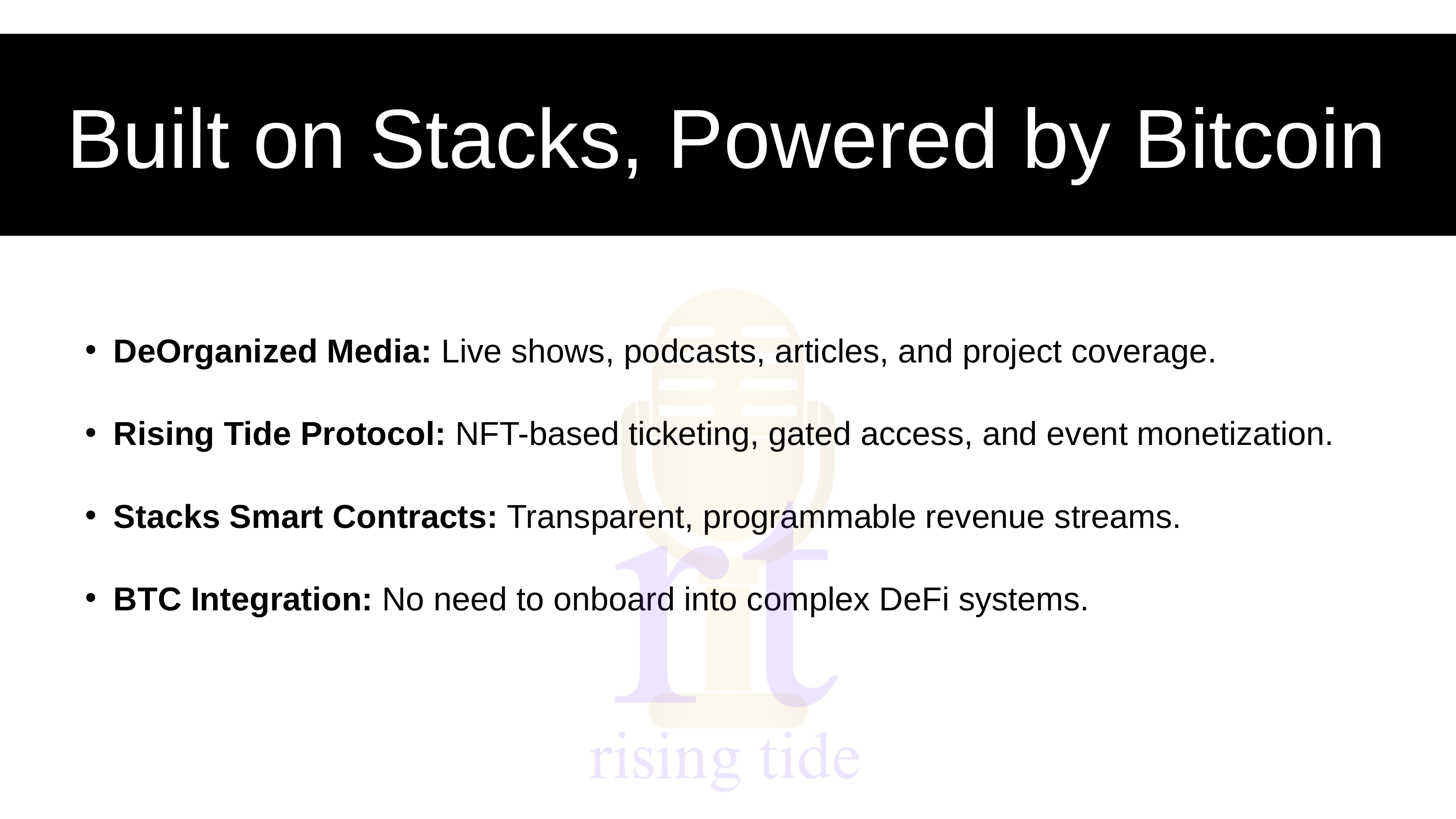

Built on Stacks, Powered by Bitcoin

DeOrganized Media: Live shows, podcasts, articles, and project coverage.
Rising Tide Protocol: NFT-based ticketing, gated access, and event monetization.
Stacks Smart Contracts: Transparent, programmable revenue streams.
BTC Integration: No need to onboard into complex DeFi systems.